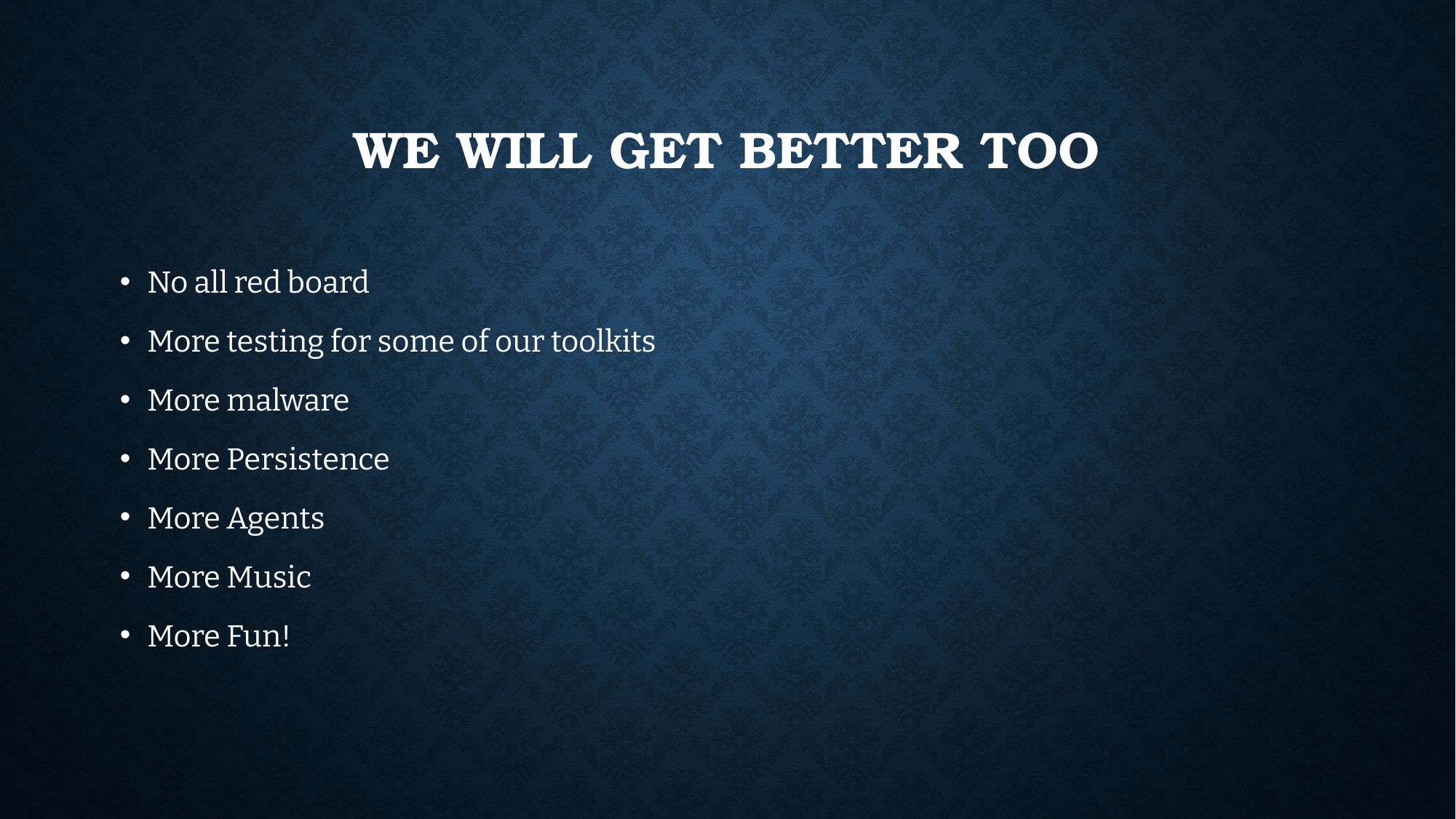

# We will get better too
No all red board
More testing for some of our toolkits
More malware
More Persistence
More Agents
More Music
More Fun!